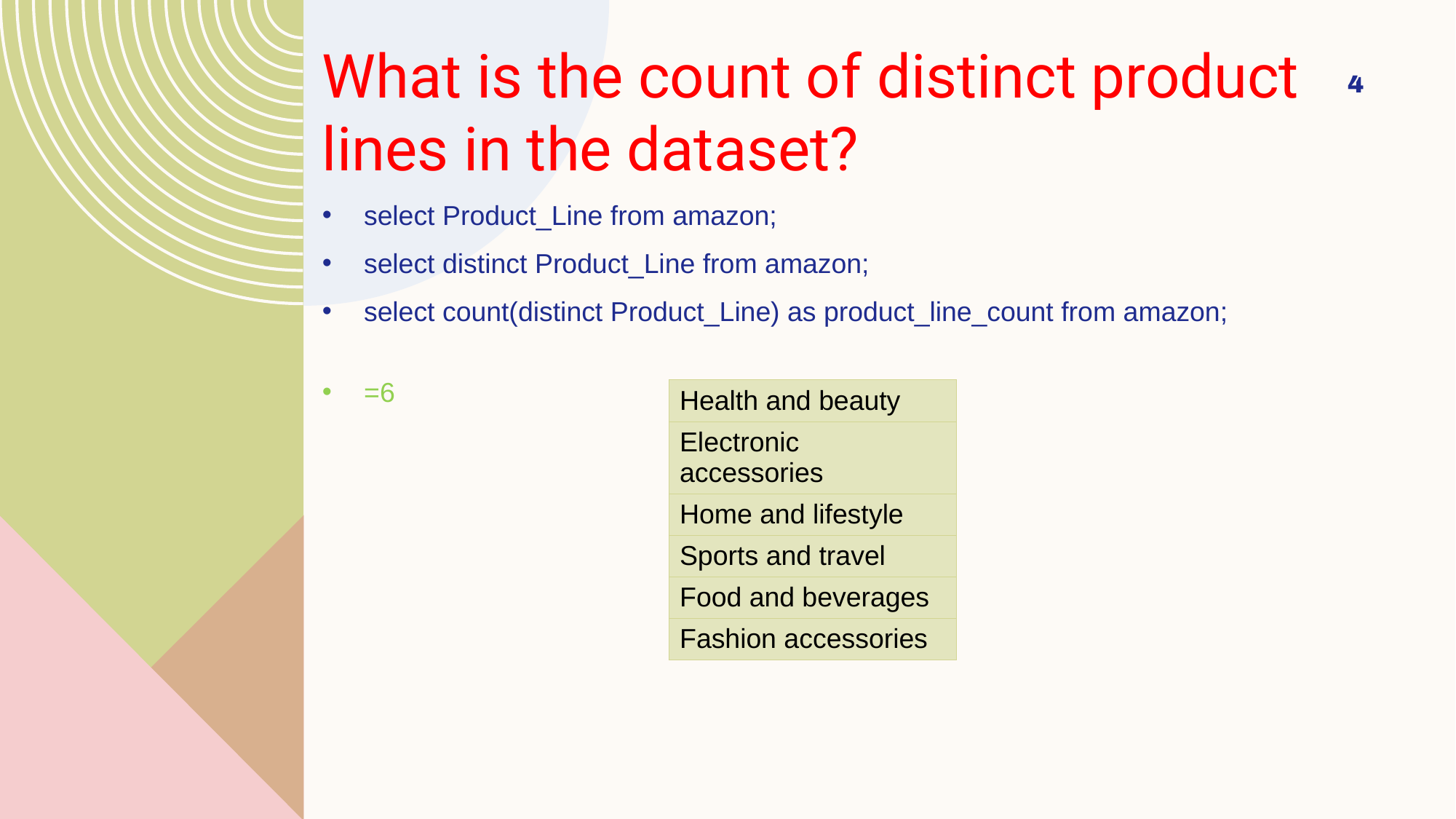

What is the count of distinct product lines in the dataset?
select Product_Line from amazon;
select distinct Product_Line from amazon;
select count(distinct Product_Line) as product_line_count from amazon;
=6
4
| Health and beauty |
| --- |
| Electronic accessories |
| Home and lifestyle |
| Sports and travel |
| Food and beverages |
| Fashion accessories |